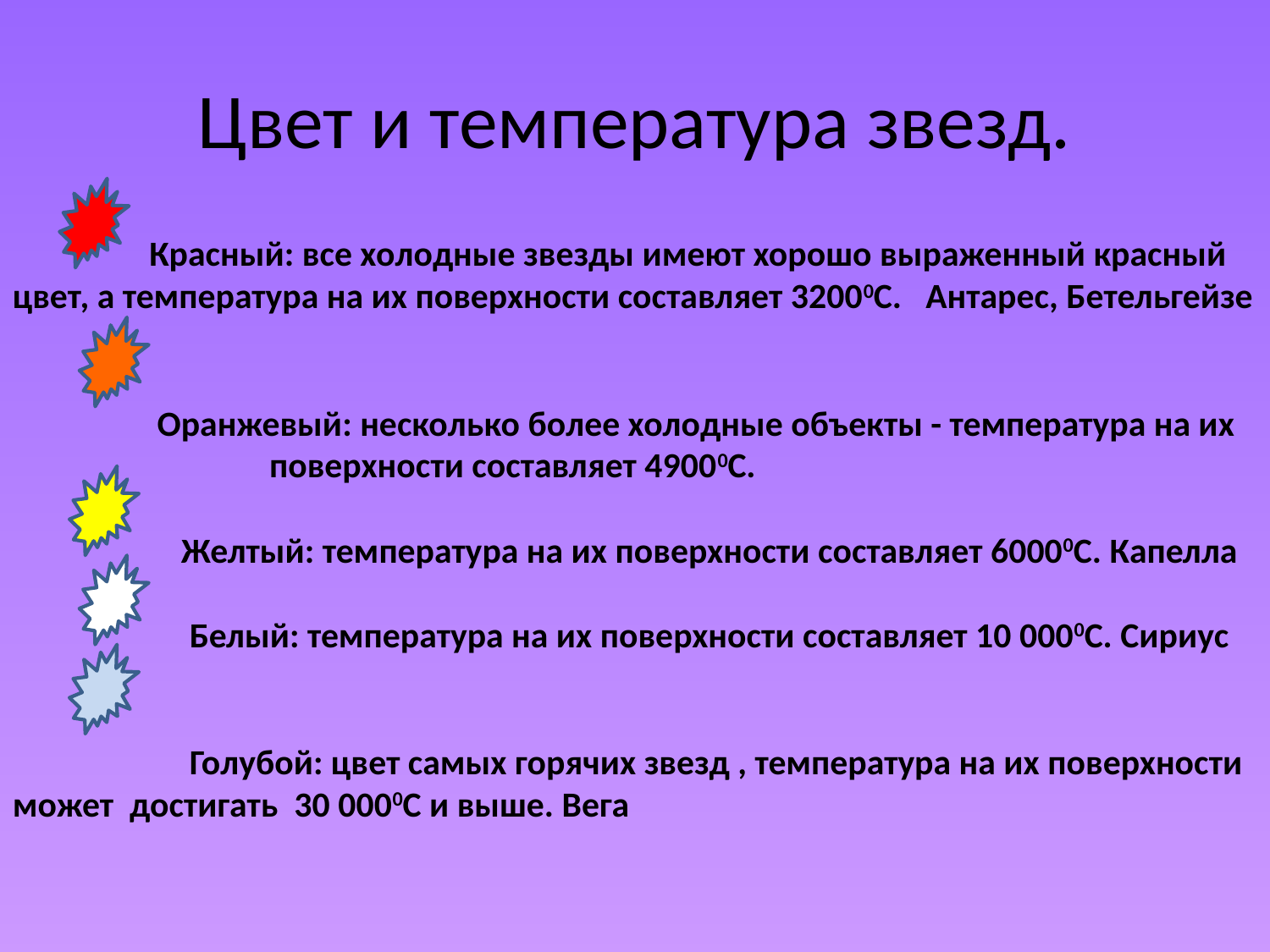

# Цвет и температура звезд.

                 Красный: все холодные звезды имеют хорошо выраженный красный цвет, а температура на их поверхности составляет 32000С.   Антарес, Бетельгейзе

                  Оранжевый: несколько более холодные объекты - температура на их                                   поверхности составляет 49000С.

                     Желтый: температура на их поверхности составляет 60000С. Капелла

                      Белый: температура на их поверхности составляет 10 0000С. Сириус

                      Голубой: цвет самых горячих звезд , температура на их поверхности может  достигать  30 0000С и выше. Вега